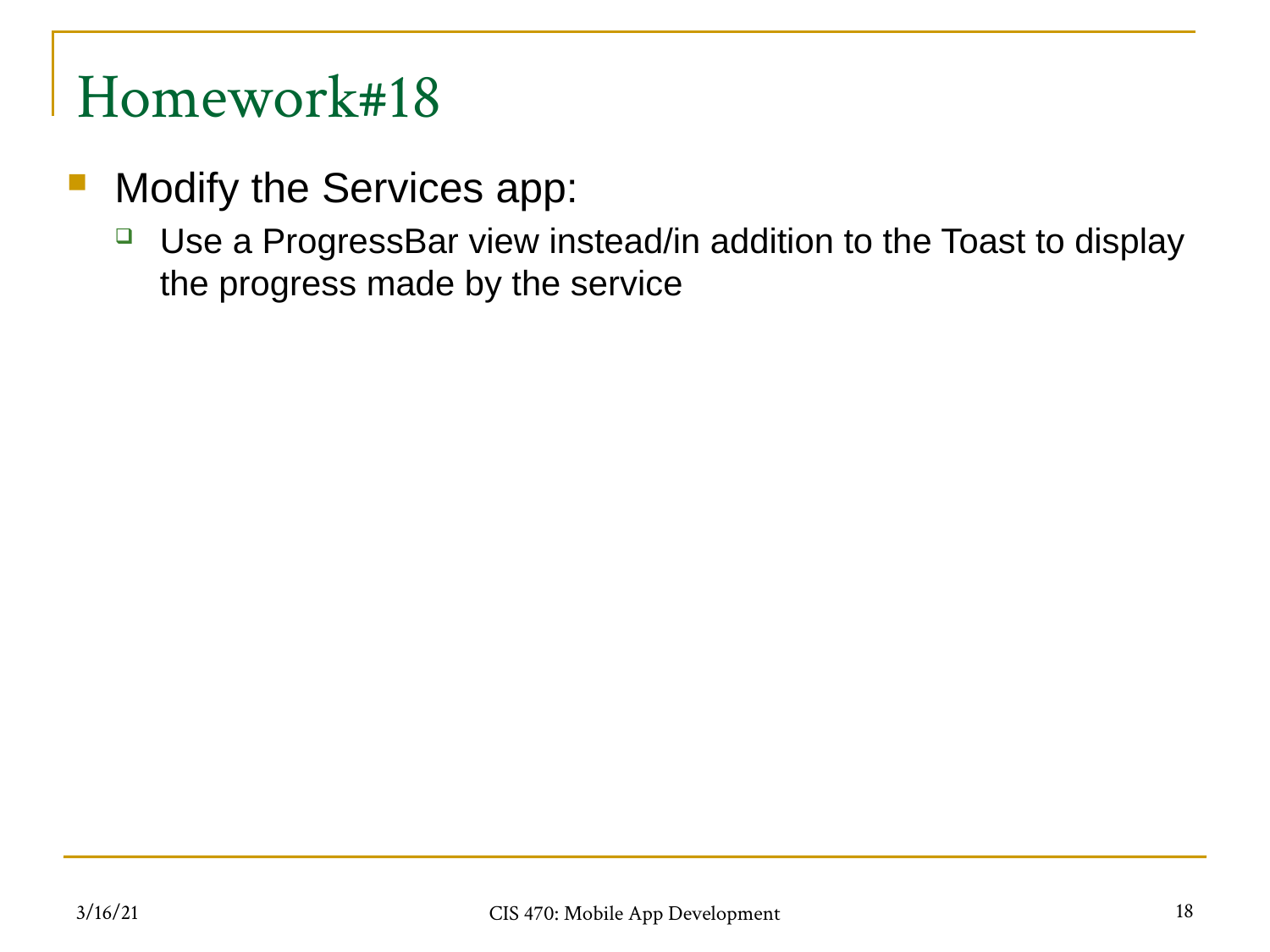

Homework#18
Modify the Services app:
Use a ProgressBar view instead/in addition to the Toast to display the progress made by the service

3/16/21
18
CIS 470: Mobile App Development